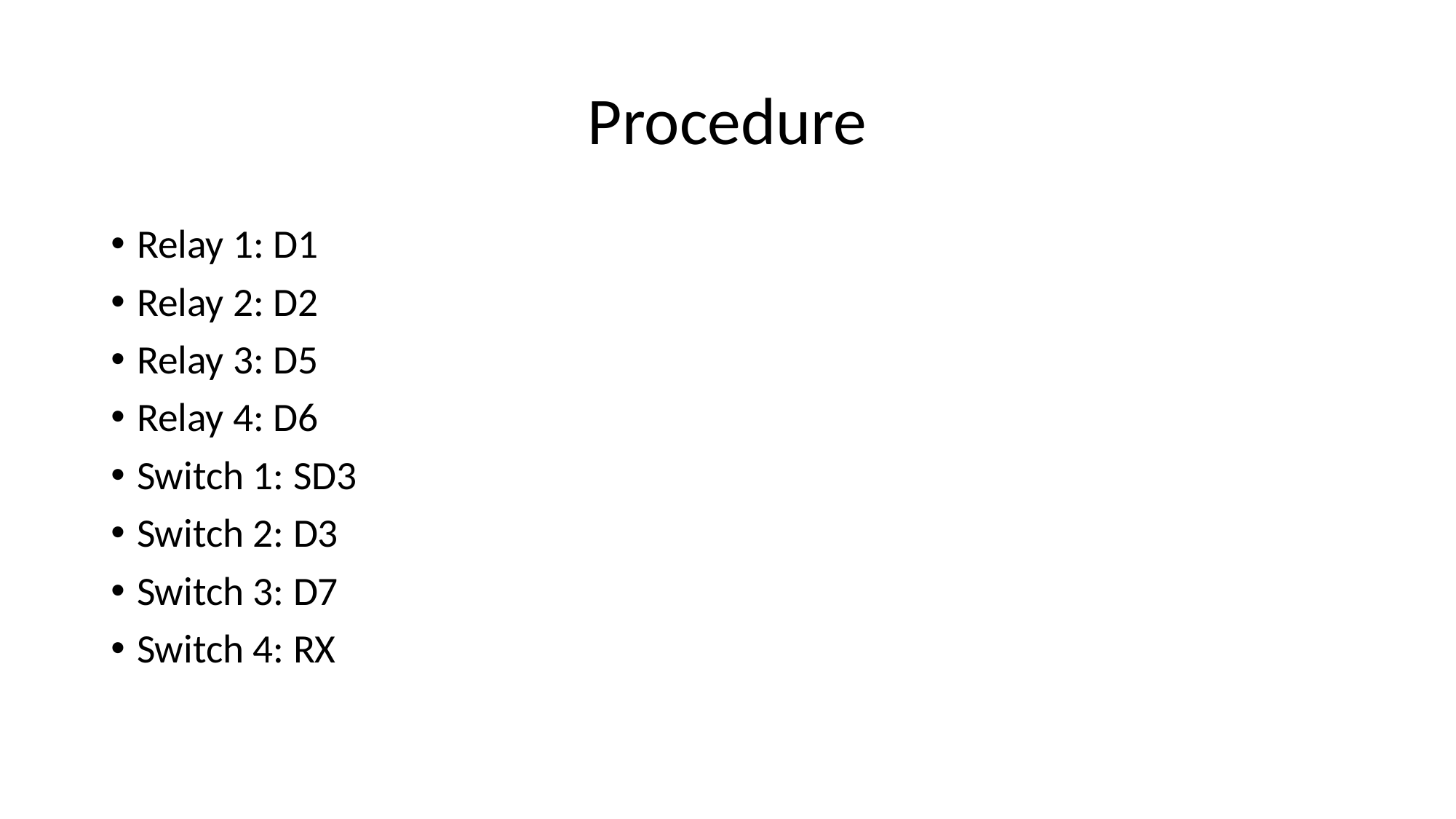

# Procedure
Relay 1: D1
Relay 2: D2
Relay 3: D5
Relay 4: D6
Switch 1: SD3
Switch 2: D3
Switch 3: D7
Switch 4: RX